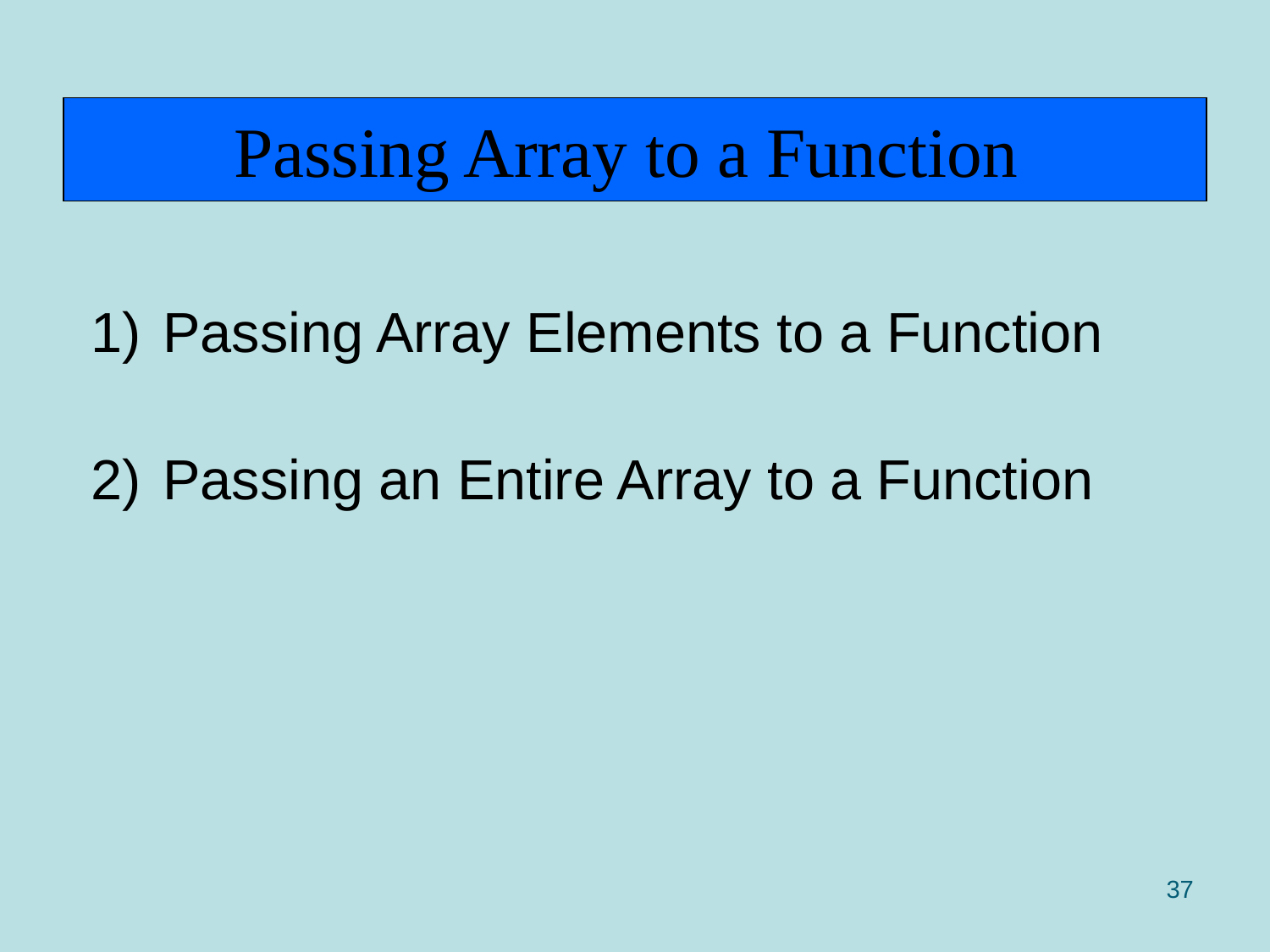

# Passing Array to a Function
Passing Array Elements to a Function
Passing an Entire Array to a Function
37